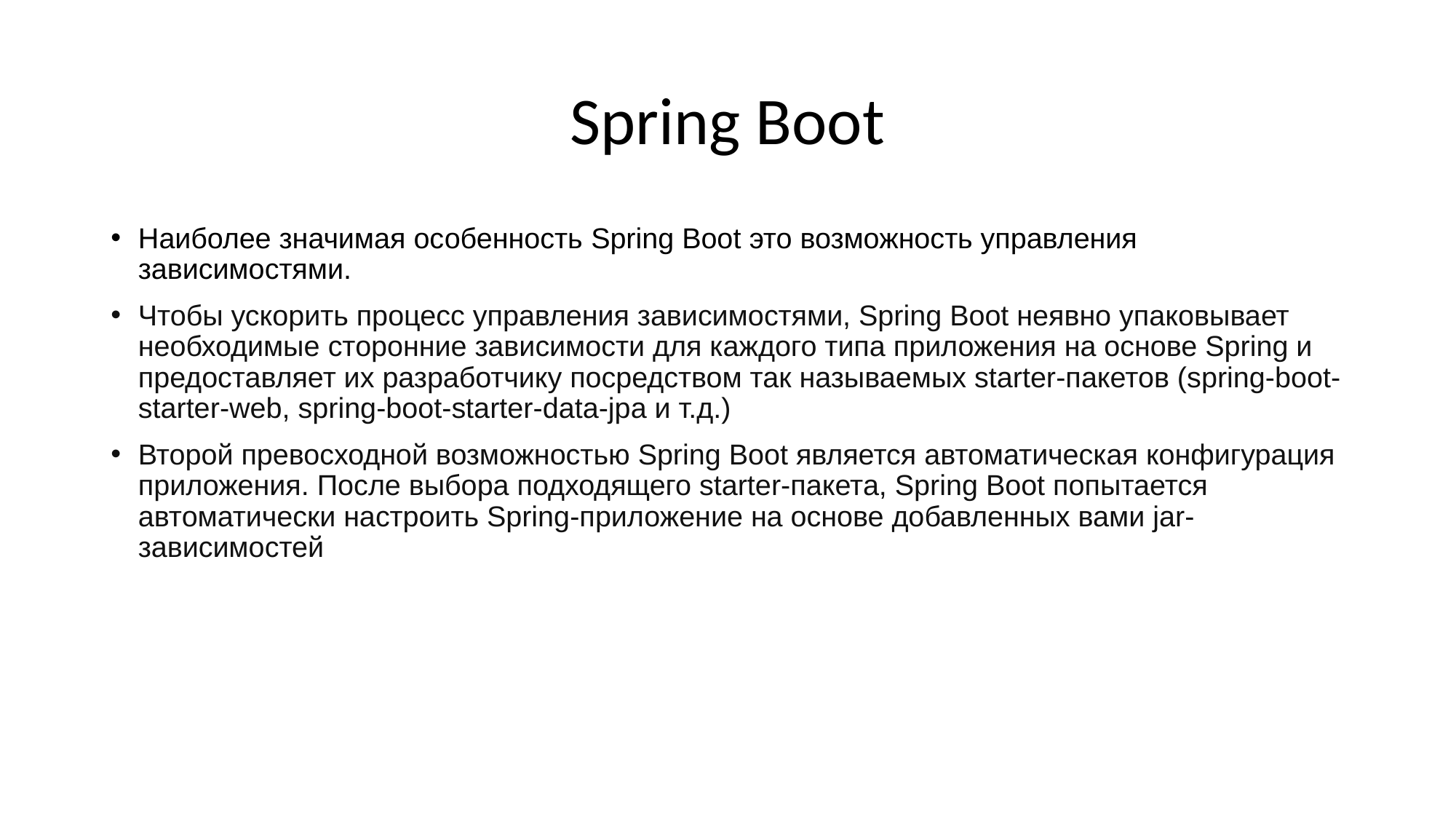

# Spring Boot
Наиболее значимая особенность Spring Boot это возможность управления зависимостями.
Чтобы ускорить процесс управления зависимостями, Spring Boot неявно упаковывает необходимые сторонние зависимости для каждого типа приложения на основе Spring и предоставляет их разработчику посредством так называемых starter-пакетов (spring-boot-starter-web, spring-boot-starter-data-jpa и т.д.)
Второй превосходной возможностью Spring Boot является автоматическая конфигурация приложения. После выбора подходящего starter-пакета, Spring Boot попытается автоматически настроить Spring-приложение на основе добавленных вами jar-зависимостей